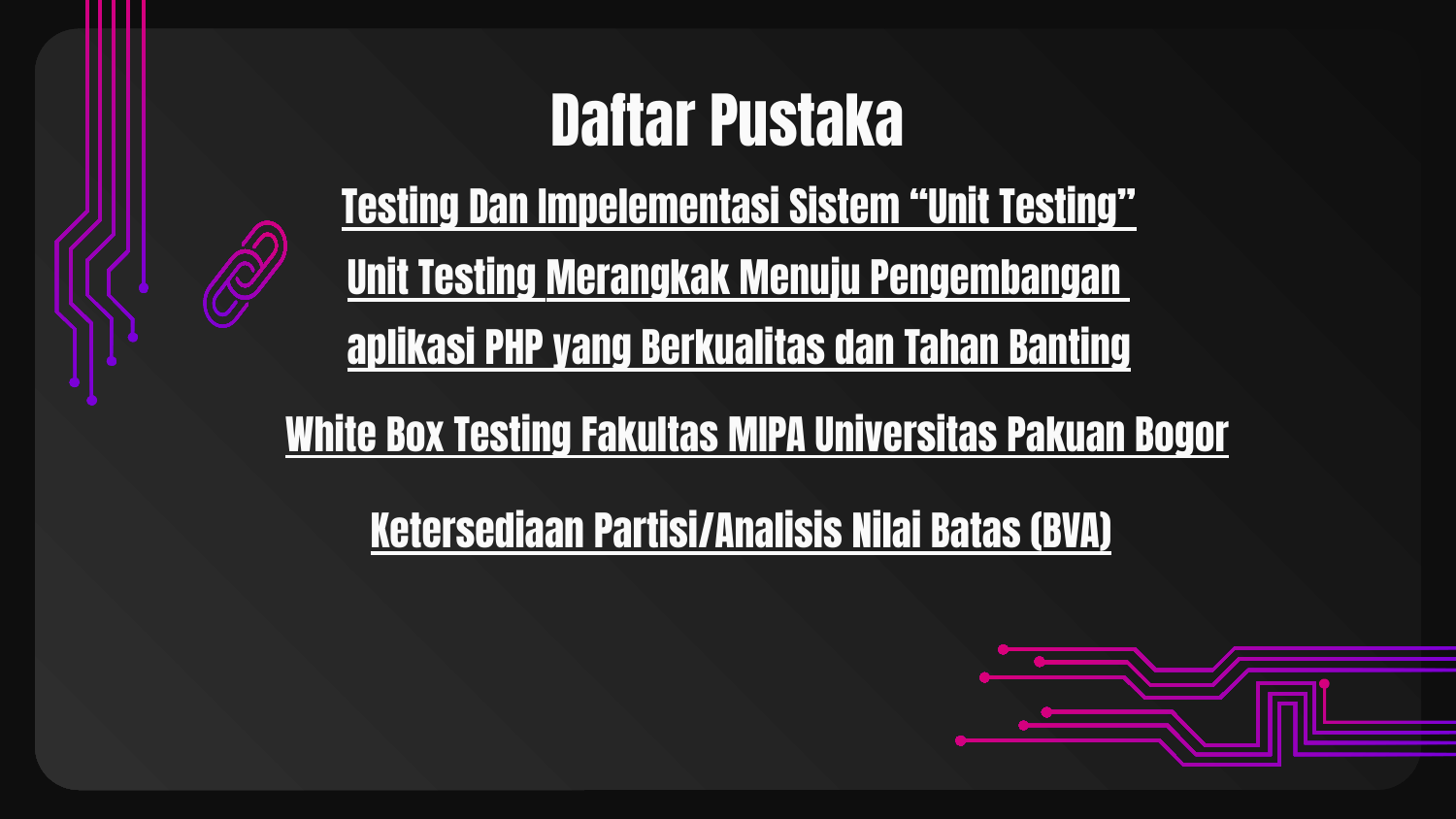

# Daftar Pustaka
Testing Dan Impelementasi Sistem “Unit Testing”

Unit Testing Merangkak Menuju Pengembangan aplikasi PHP yang Berkualitas dan Tahan Banting
White Box Testing Fakultas MIPA Universitas Pakuan Bogor
Ketersediaan Partisi/Analisis Nilai Batas (BVA)